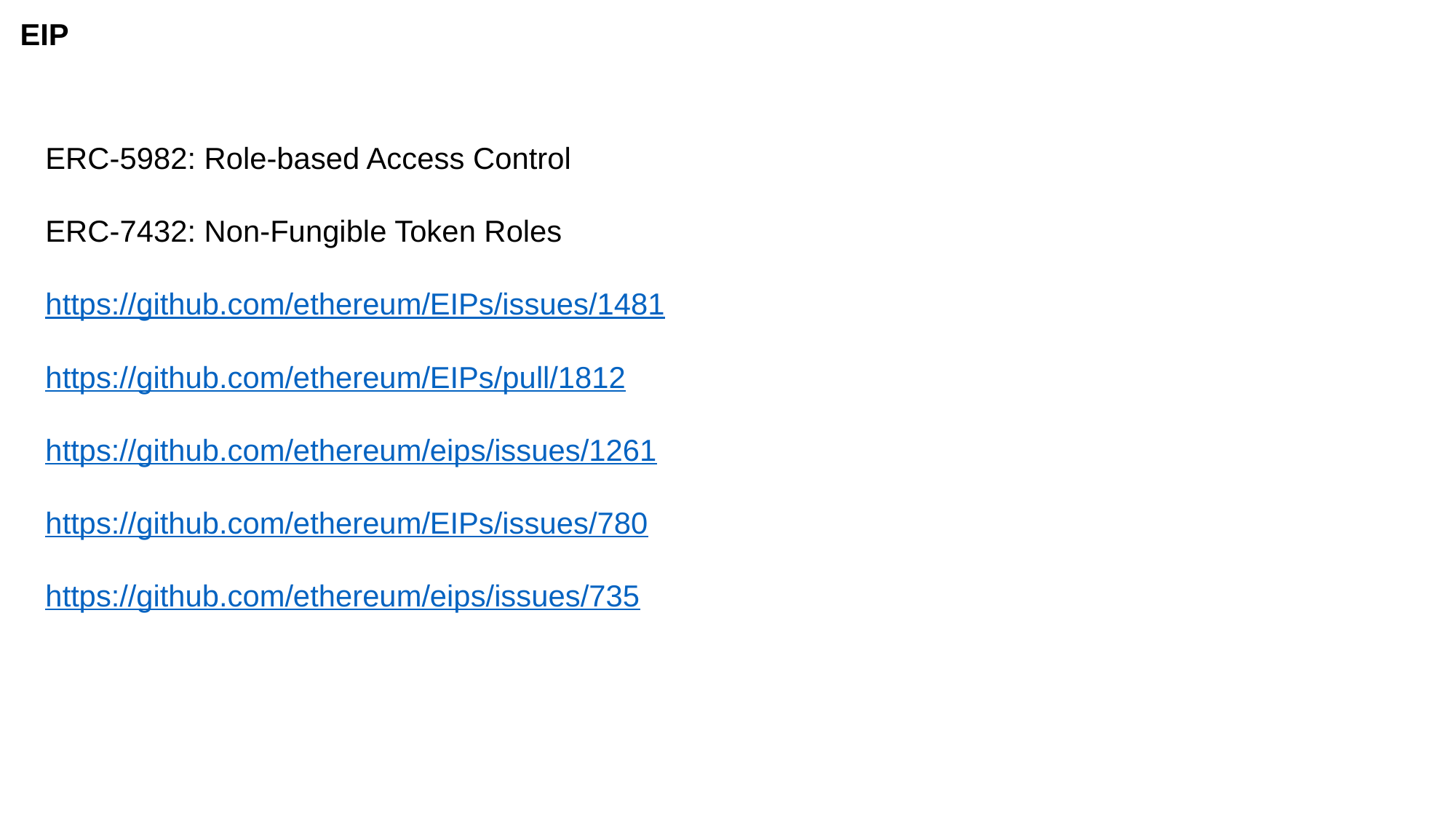

EIP
ERC-5982: Role-based Access Control
ERC-7432: Non-Fungible Token Roles
https://github.com/ethereum/EIPs/issues/1481
https://github.com/ethereum/EIPs/pull/1812
https://github.com/ethereum/eips/issues/1261
https://github.com/ethereum/EIPs/issues/780
https://github.com/ethereum/eips/issues/735